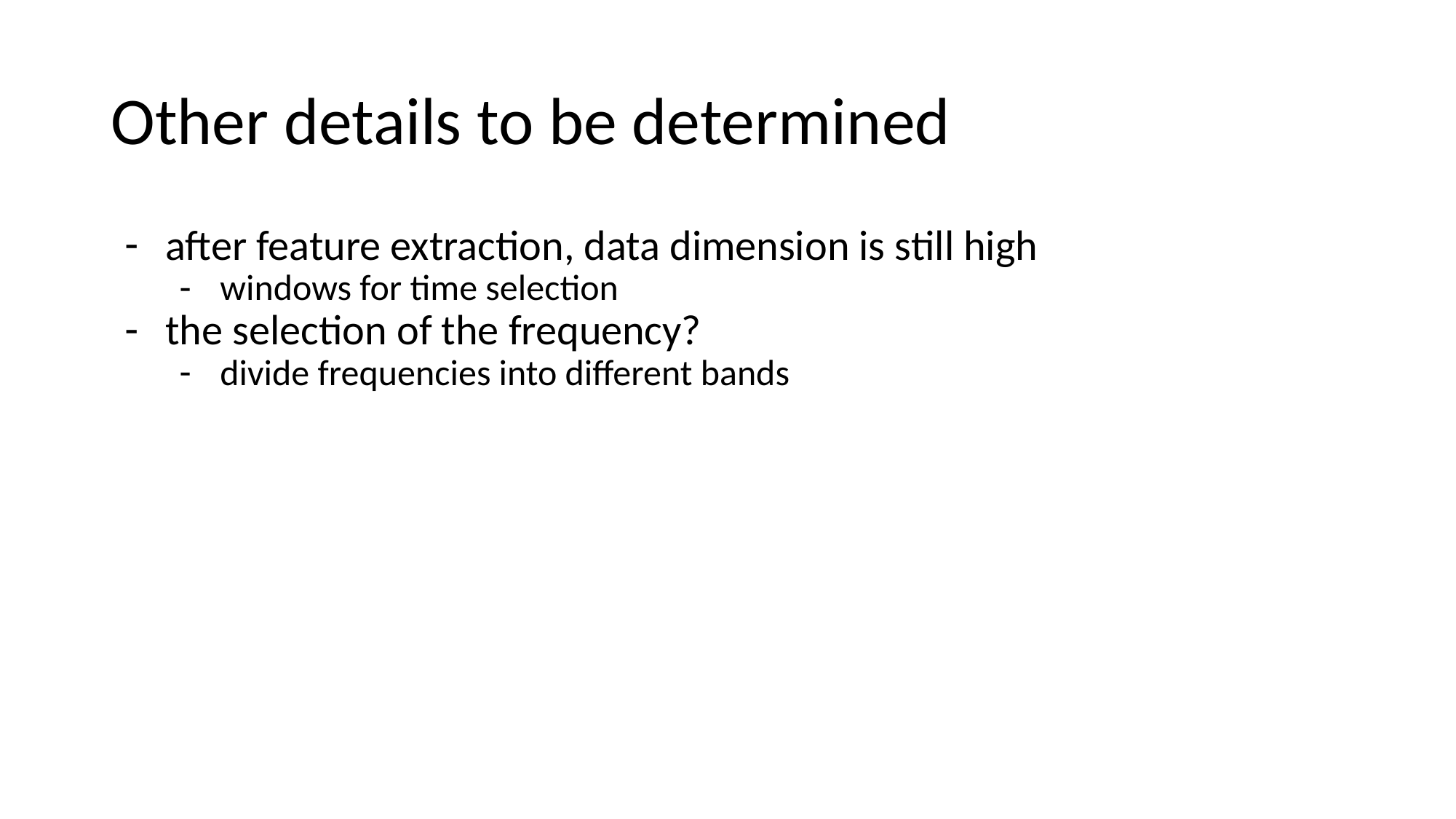

# Other details to be determined
after feature extraction, data dimension is still high
windows for time selection
the selection of the frequency?
divide frequencies into different bands